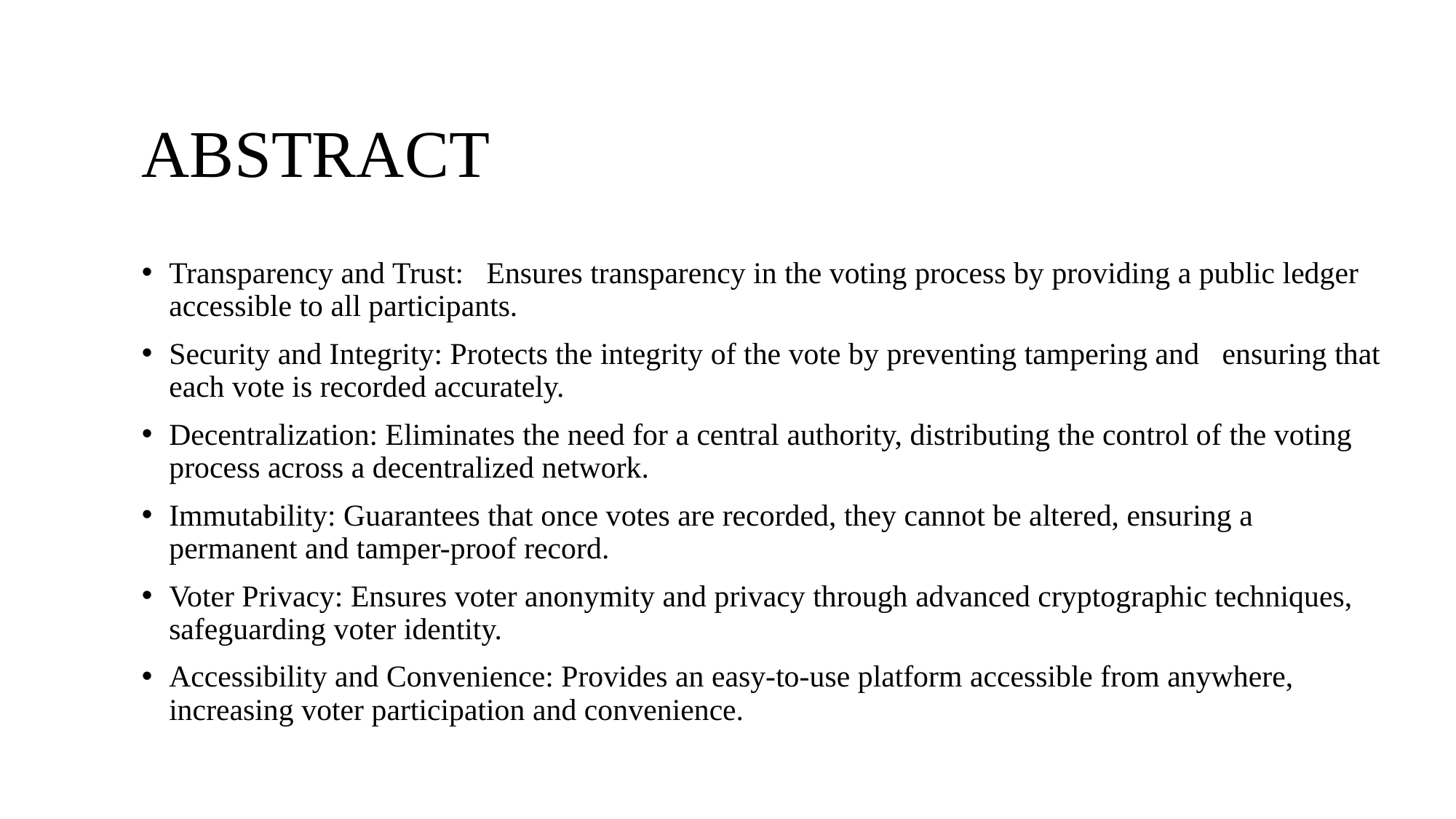

ABSTRACT
Transparency and Trust:   Ensures transparency in the voting process by providing a public ledger accessible to all participants.
Security and Integrity: Protects the integrity of the vote by preventing tampering and   ensuring that each vote is recorded accurately.
Decentralization: Eliminates the need for a central authority, distributing the control of the voting process across a decentralized network.
Immutability: Guarantees that once votes are recorded, they cannot be altered, ensuring a permanent and tamper-proof record.
Voter Privacy: Ensures voter anonymity and privacy through advanced cryptographic techniques, safeguarding voter identity.
Accessibility and Convenience: Provides an easy-to-use platform accessible from anywhere, increasing voter participation and convenience.